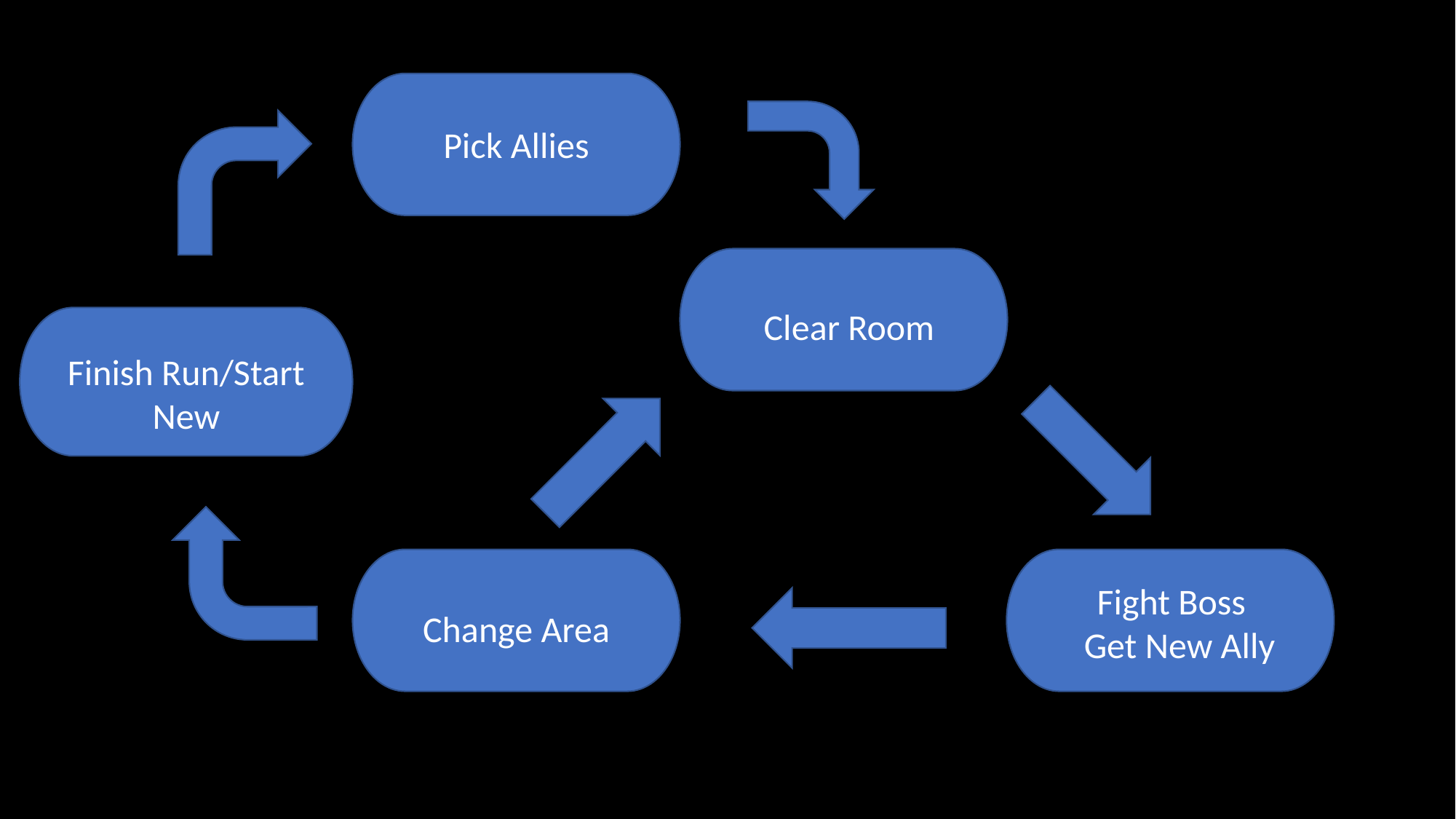

Pick Allies

Clear Room

Finish Run/Start New

Fight Boss
 Get New Ally
Change Area